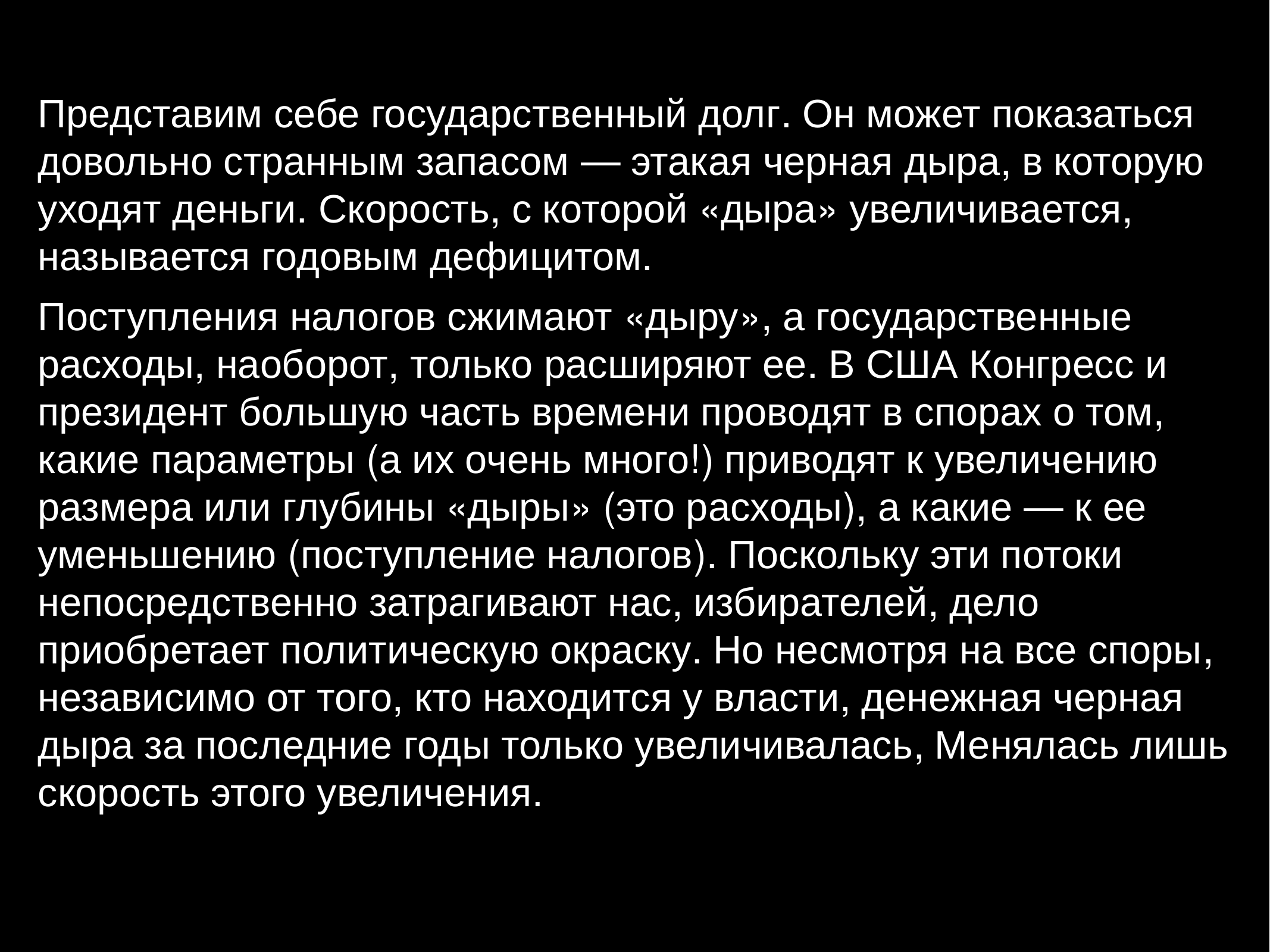

13
Представим себе государственный долг. Он может показаться довольно странным запасом — этакая черная дыра, в которую уходят деньги. Скорость, с которой «дыра» увеличивается, называется годовым дефицитом.
Поступления налогов сжимают «дыру», а государственные расходы, наоборот, только расширяют ее. В США Конгресс и президент большую часть времени проводят в спорах о том, какие параметры (а их очень много!) приводят к увеличению размера или глубины «дыры» (это расходы), а какие — к ее уменьшению (поступление налогов). Поскольку эти потоки непосредственно затрагивают нас, избирателей, дело приобретает политическую окраску. Но несмотря на все споры, независимо от того, кто находится у власти, денежная черная дыра за последние годы только увеличивалась, Менялась лишь скорость этого увеличения.